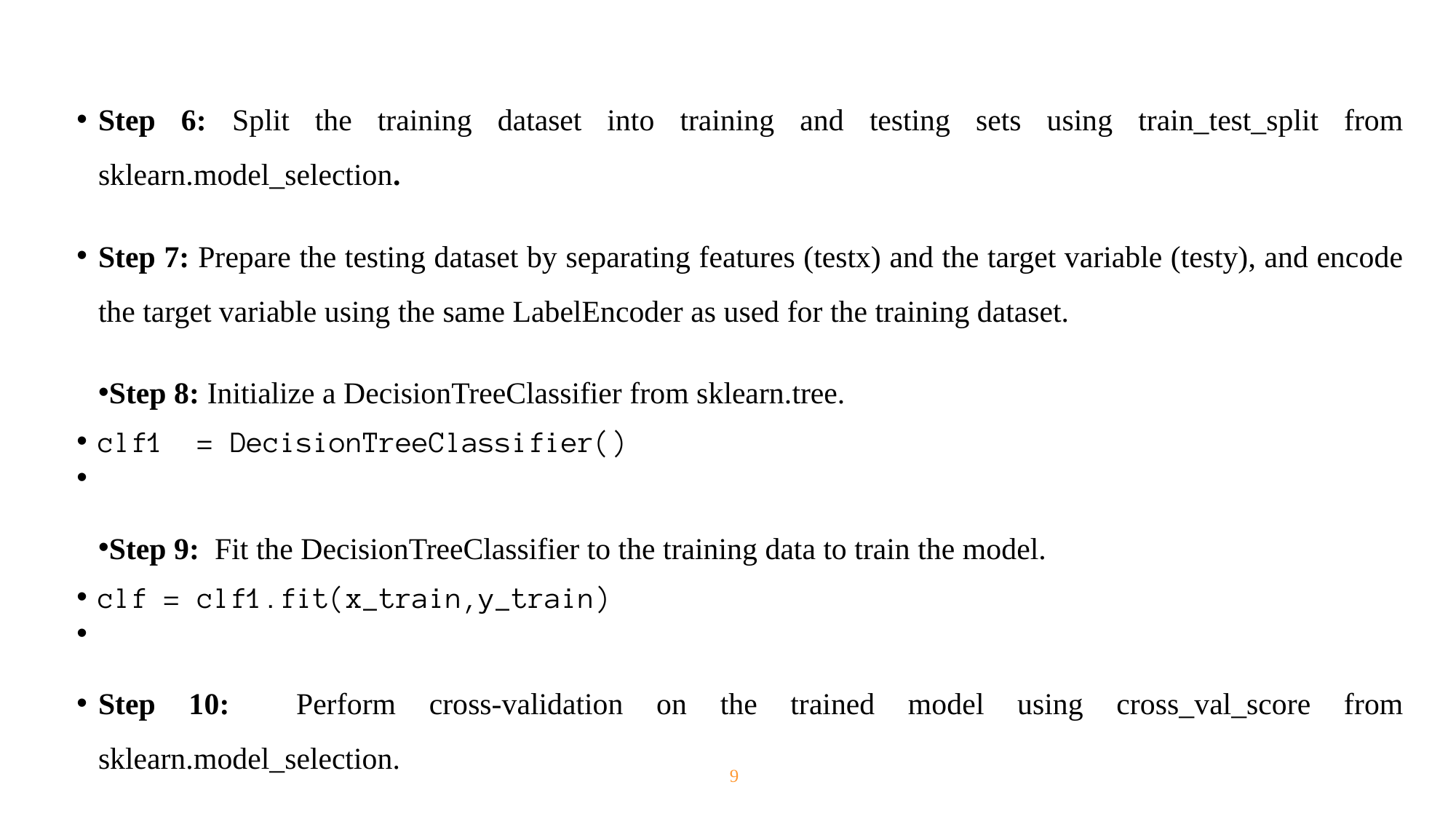

Step 6: Split the training dataset into training and testing sets using train_test_split from sklearn.model_selection.
Step 7: Prepare the testing dataset by separating features (testx) and the target variable (testy), and encode the target variable using the same LabelEncoder as used for the training dataset.
Step 8: Initialize a DecisionTreeClassifier from sklearn.tree.
clf1  = DecisionTreeClassifier()

Step 9:  Fit the DecisionTreeClassifier to the training data to train the model.
clf = clf1.fit(x_train,y_train)

Step 10:  Perform cross-validation on the trained model using cross_val_score from sklearn.model_selection.
9